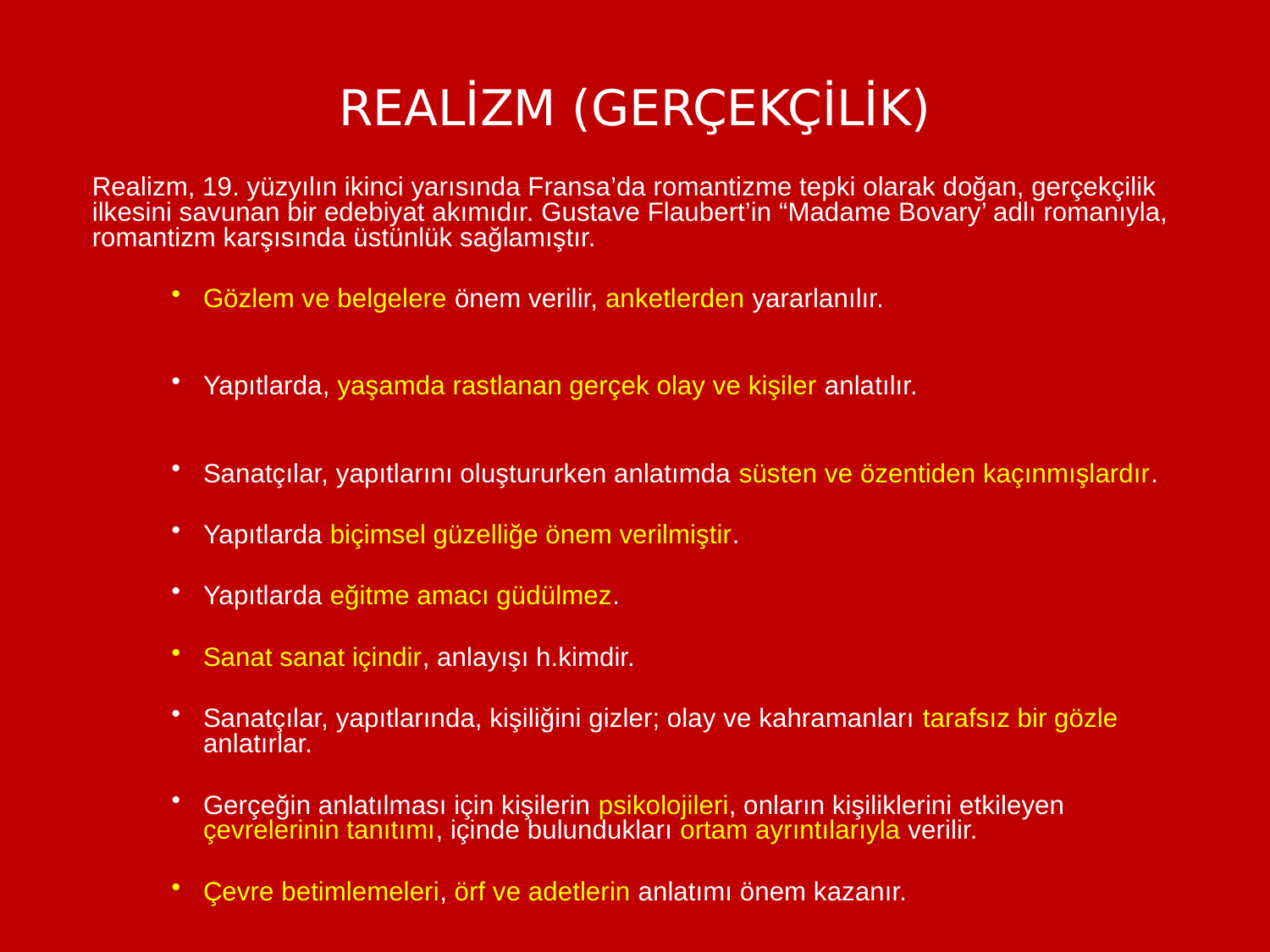

# REALİZM (GERÇEKÇİLİK)
	Realizm, 19. yüzyılın ikinci yarısında Fransa’da romantizme tepki olarak doğan, gerçekçilik ilkesini savunan bir edebiyat akımıdır. Gustave Flaubert’in “Madame Bovary’ adlı romanıyla, romantizm karşısında üstünlük sağlamıştır.

Gözlem ve belgelere önem verilir, anketlerden yararlanılır.

Yapıtlarda, yaşamda rastlanan gerçek olay ve kişiler anlatılır.

Sanatçılar, yapıtlarını oluştururken anlatımda süsten ve özentiden kaçınmışlardır.

Yapıtlarda biçimsel güzelliğe önem verilmiştir.

Yapıtlarda eğitme amacı güdülmez.

Sanat sanat içindir, anlayışı h.kimdir.

Sanatçılar, yapıtlarında, kişiliğini gizler; olay ve kahramanları tarafsız bir gözle anlatırlar.

Gerçeğin anlatılması için kişilerin psikolojileri, onların kişiliklerini etkileyen çevrelerinin tanıtımı, içinde bulundukları ortam ayrıntılarıyla verilir.

Çevre betimlemeleri, örf ve adetlerin anlatımı önem kazanır.